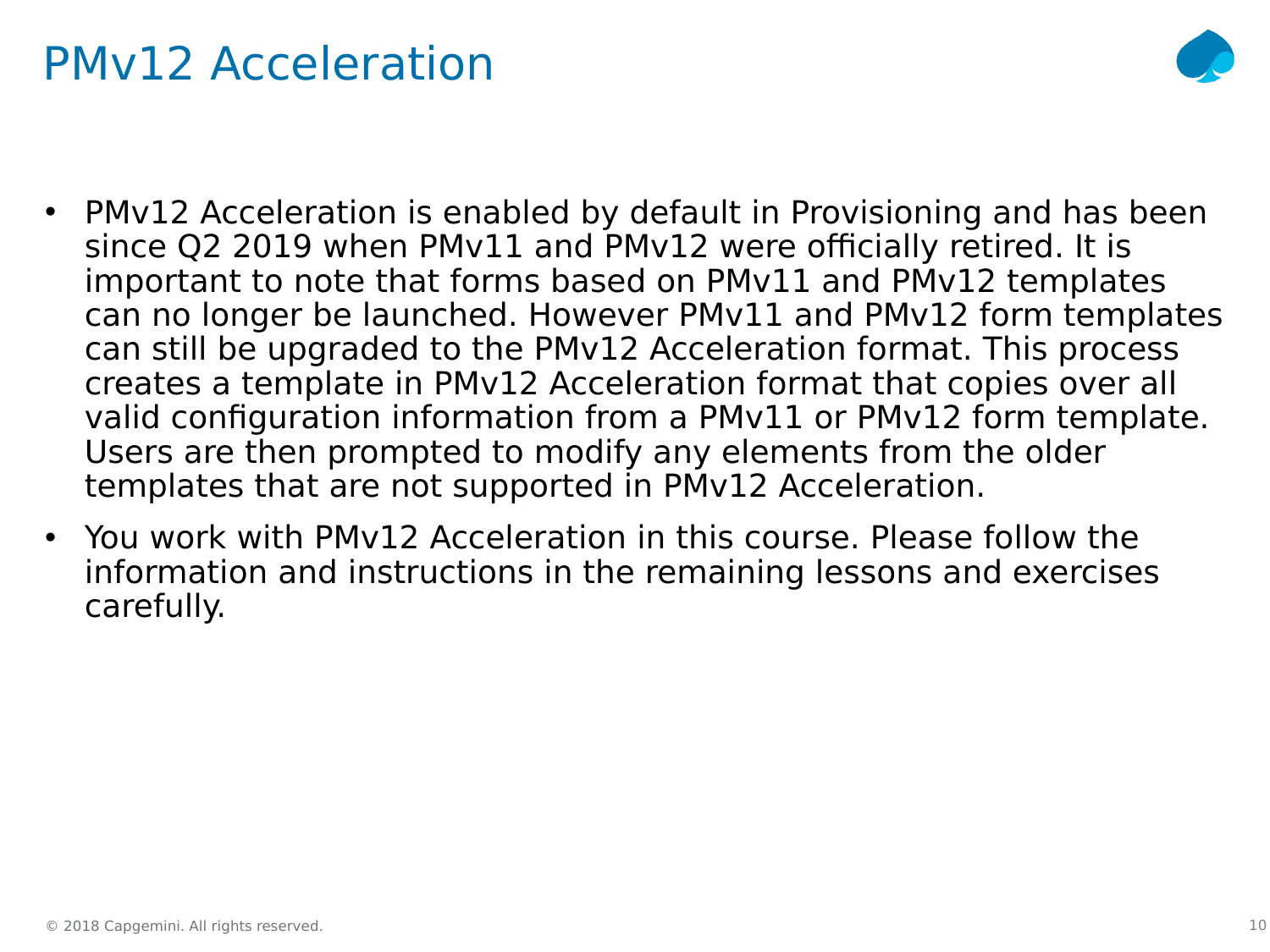

# PMv12 Acceleration
PMv12 Acceleration is enabled by default in Provisioning and has been since Q2 2019 when PMv11 and PMv12 were officially retired. It is important to note that forms based on PMv11 and PMv12 templates can no longer be launched. However PMv11 and PMv12 form templates can still be upgraded to the PMv12 Acceleration format. This process creates a template in PMv12 Acceleration format that copies over all valid configuration information from a PMv11 or PMv12 form template. Users are then prompted to modify any elements from the older templates that are not supported in PMv12 Acceleration.
You work with PMv12 Acceleration in this course. Please follow the information and instructions in the remaining lessons and exercises carefully.